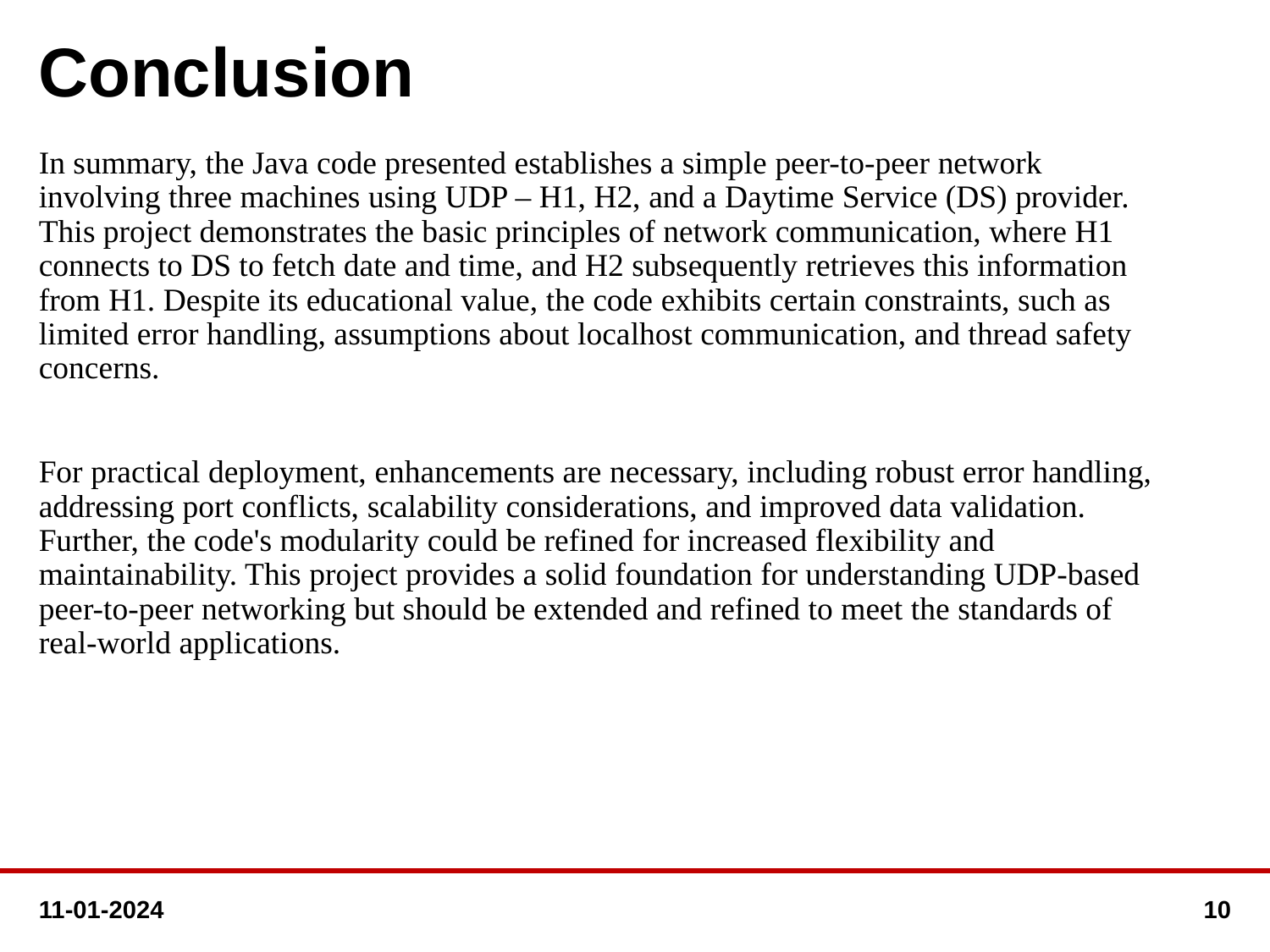

# Conclusion
In summary, the Java code presented establishes a simple peer-to-peer network involving three machines using UDP – H1, H2, and a Daytime Service (DS) provider. This project demonstrates the basic principles of network communication, where H1 connects to DS to fetch date and time, and H2 subsequently retrieves this information from H1. Despite its educational value, the code exhibits certain constraints, such as limited error handling, assumptions about localhost communication, and thread safety concerns.

For practical deployment, enhancements are necessary, including robust error handling, addressing port conflicts, scalability considerations, and improved data validation. Further, the code's modularity could be refined for increased flexibility and maintainability. This project provides a solid foundation for understanding UDP-based peer-to-peer networking but should be extended and refined to meet the standards of real-world applications.

11-01-2024
10